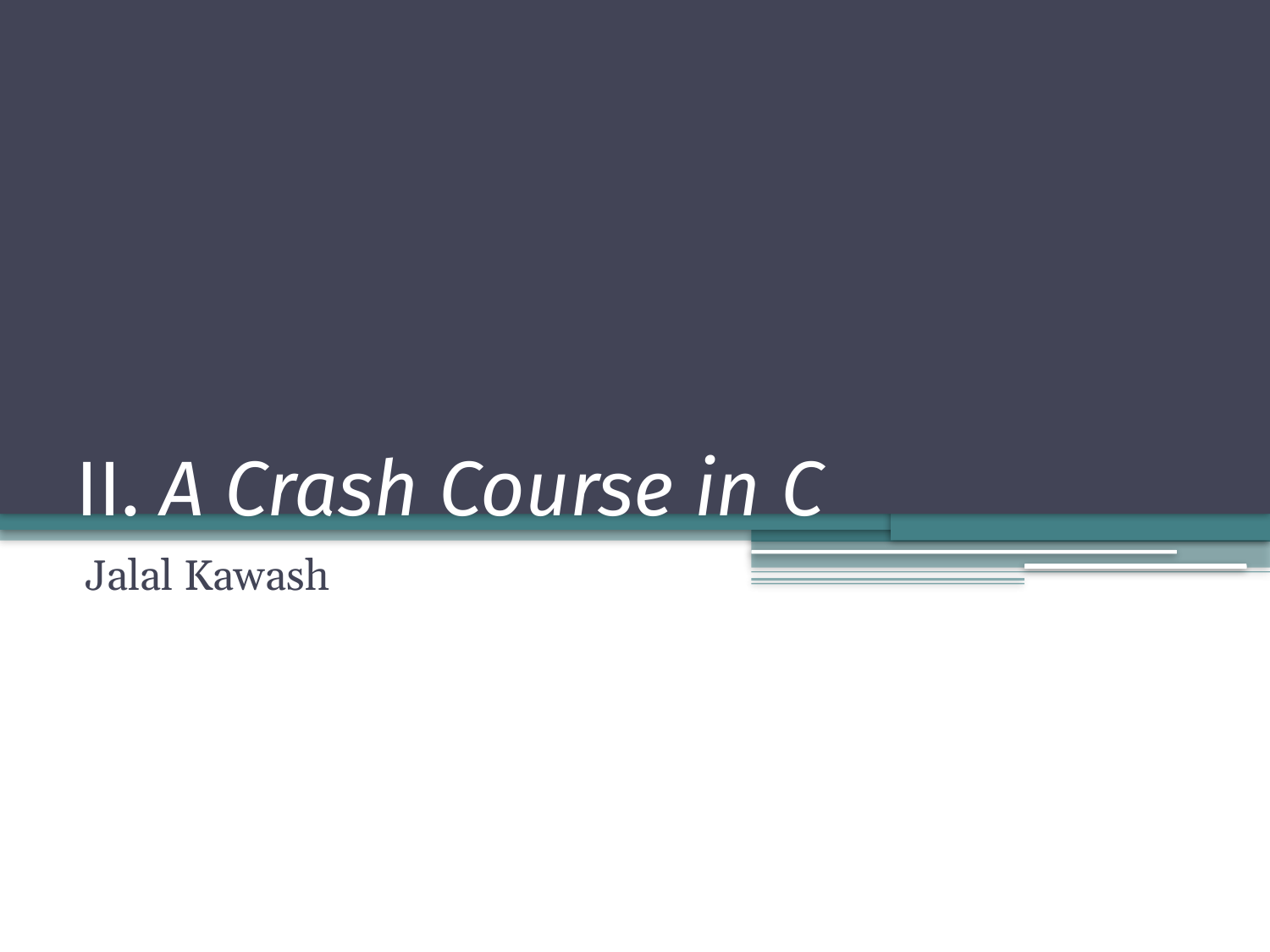

# II. A Crash Course in C
Jalal Kawash